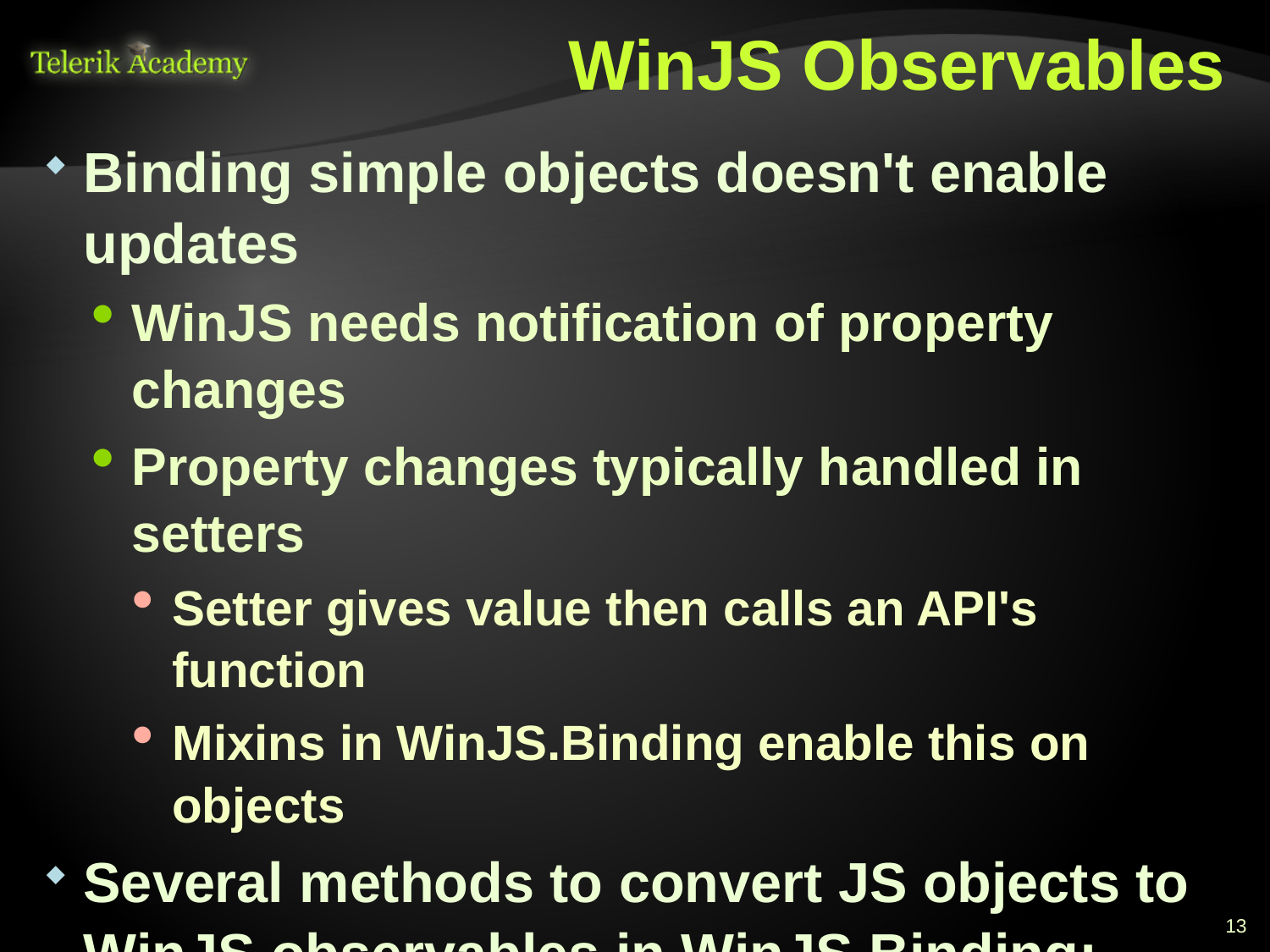

# WinJS Observables
Binding simple objects doesn't enable updates
WinJS needs notification of property changes
Property changes typically handled in setters
Setter gives value then calls an API's function
Mixins in WinJS.Binding enable this on objects
Several methods to convert JS objects to WinJS observables in WinJS.Binding:
as() – object to observable
define() – object to constructor for observables
Note: work properly ONLY with DTOs
13